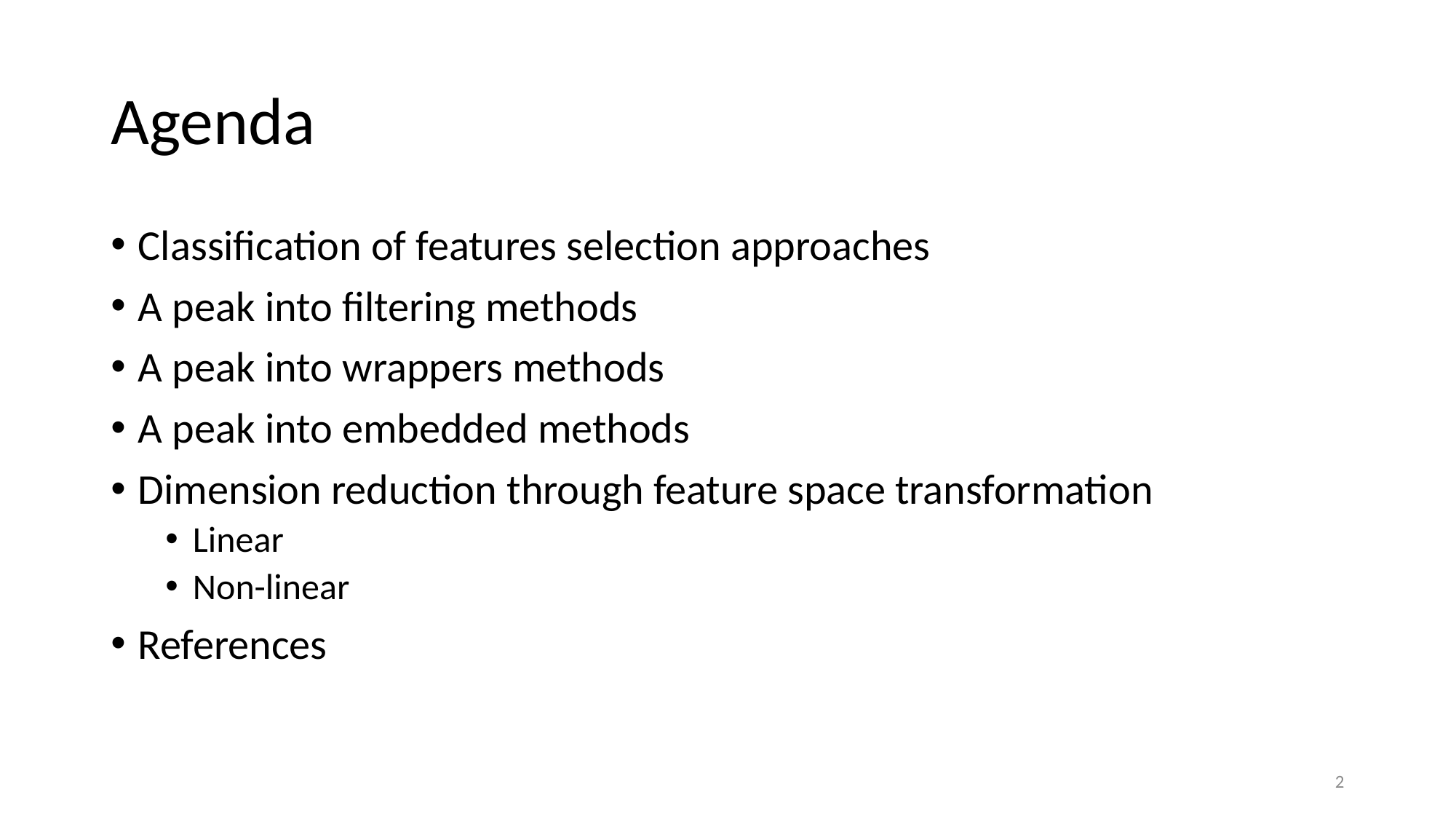

# Agenda
Classification of features selection approaches
A peak into filtering methods
A peak into wrappers methods
A peak into embedded methods
Dimension reduction through feature space transformation
Linear
Non-linear
References
2